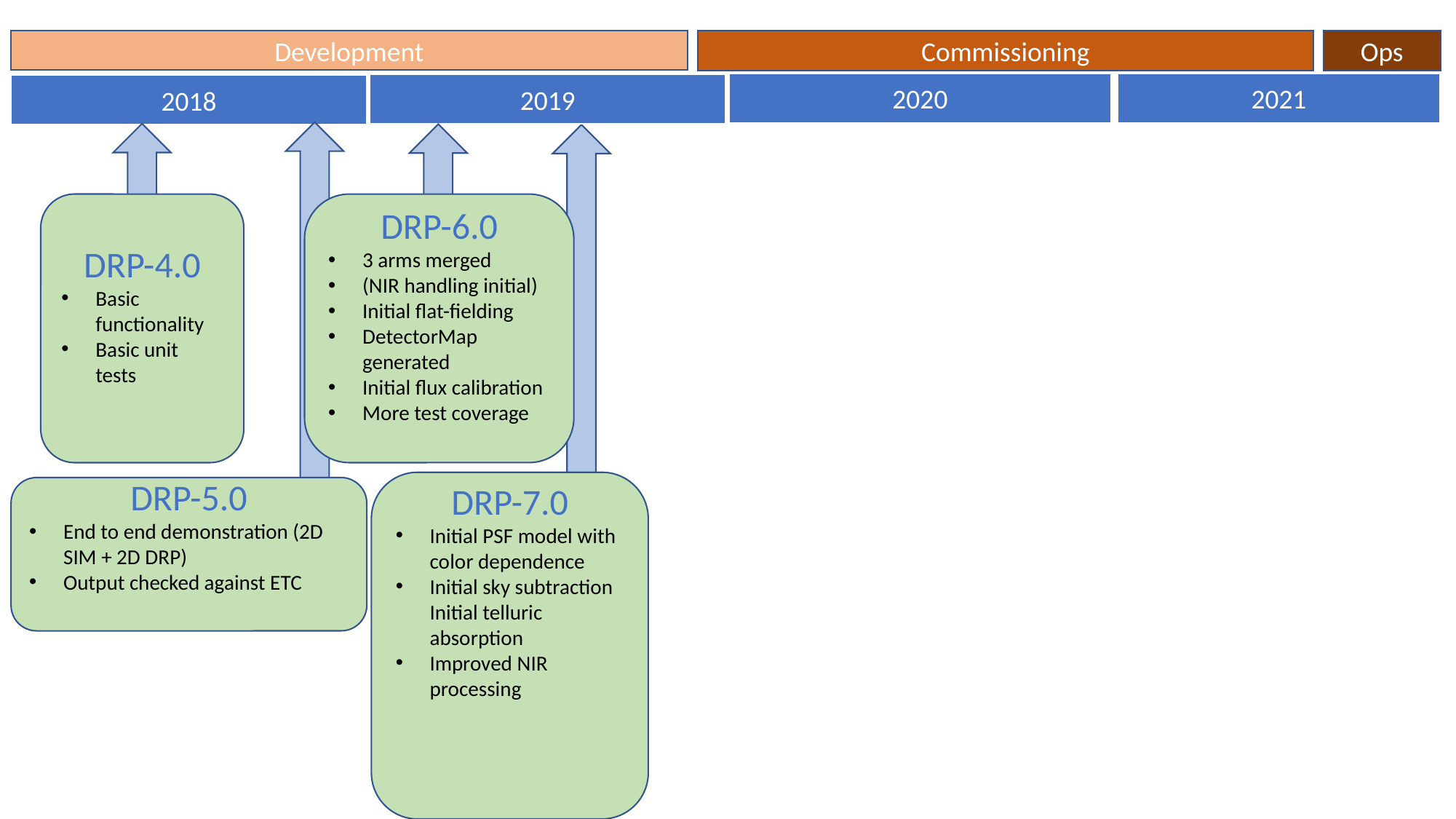

Development
Commissioning
Ops
2020
2021
2019
2018

DRP-5.0
End to end demonstration (2D SIM + 2D DRP)
Output checked against ETC

DRP-4.0
Basic functionality
Basic unit tests

DRP-6.0
3 arms merged
(NIR handling initial)
Initial flat-fielding
DetectorMap generated
Initial flux calibration
More test coverage

DRP-7.0
Initial PSF model with color dependence
Initial sky subtraction Initial telluric absorption
Improved NIR processing